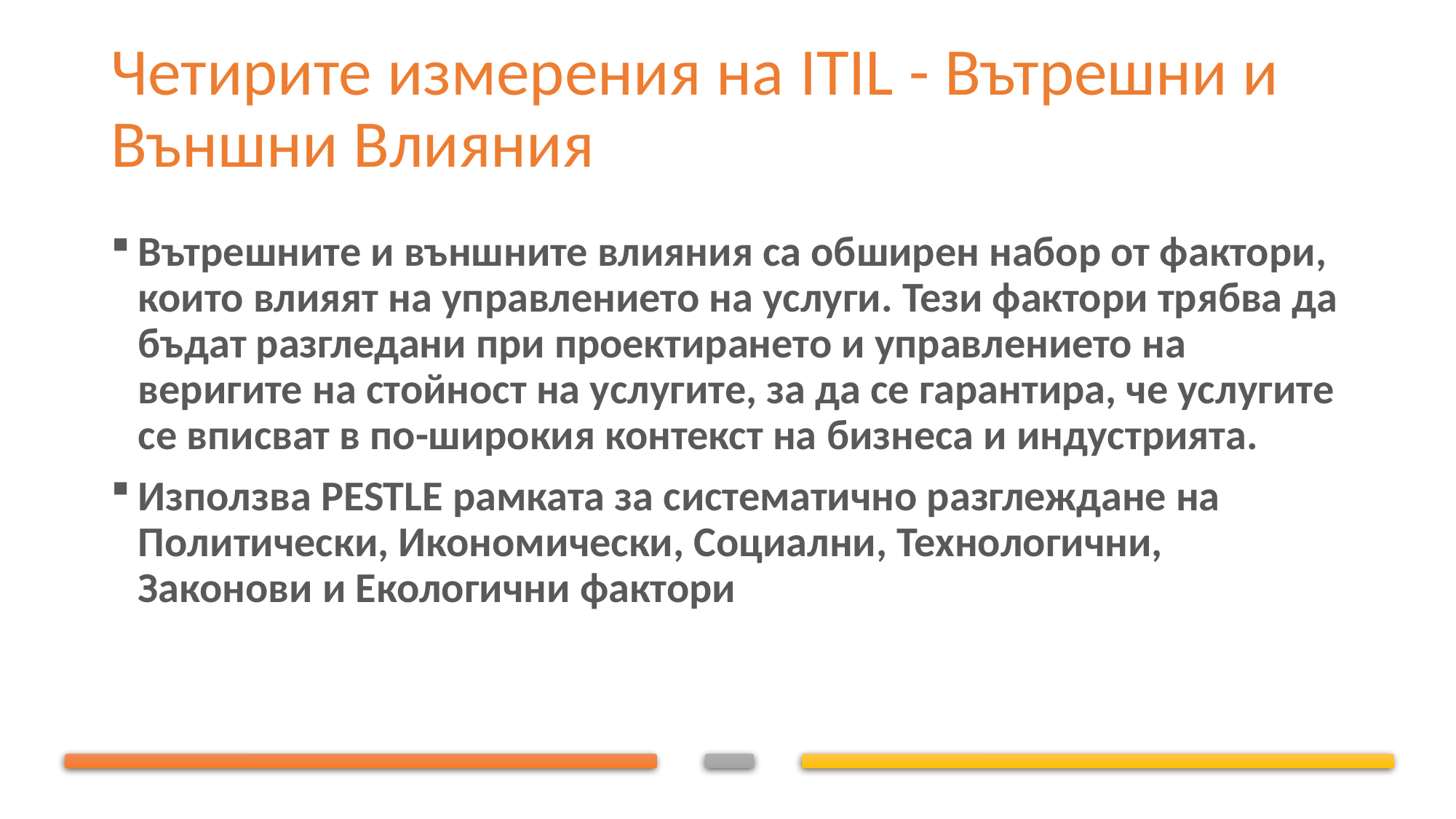

# Четирите измерения на ITIL - Вътрешни и Външни Влияния
Вътрешните и външните влияния са обширен набор от фактори, които влияят на управлението на услуги. Тези фактори трябва да бъдат разгледани при проектирането и управлението на веригите на стойност на услугите, за да се гарантира, че услугите се вписват в по-широкия контекст на бизнеса и индустрията.
Използва PESTLE рамката за систематично разглеждане на Политически, Икономически, Социални, Технологични, Законови и Екологични фактори